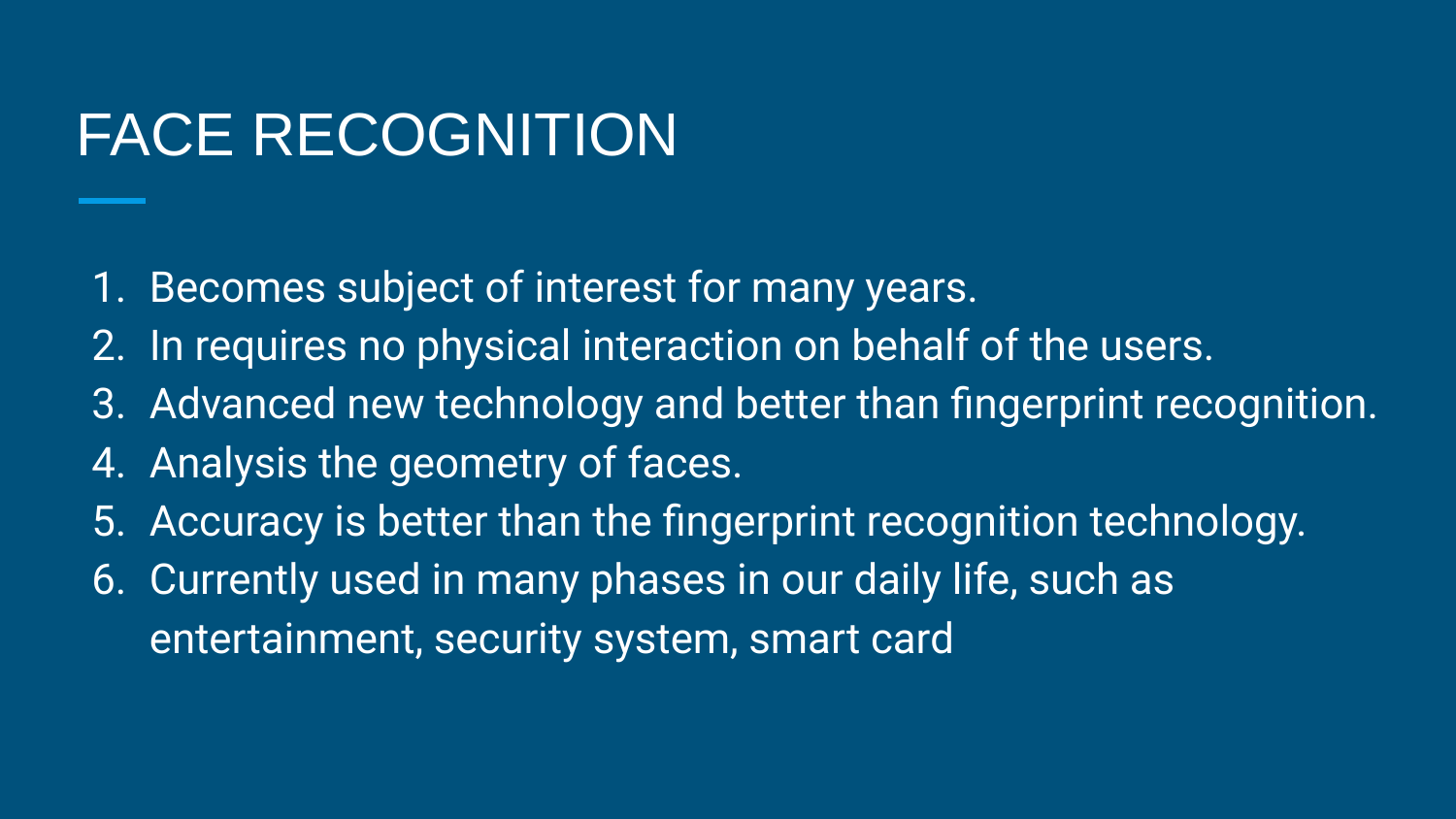

# FACE RECOGNITION
Becomes subject of interest for many years.
In requires no physical interaction on behalf of the users.
Advanced new technology and better than fingerprint recognition.
Analysis the geometry of faces.
Accuracy is better than the fingerprint recognition technology.
Currently used in many phases in our daily life, such as entertainment, security system, smart card